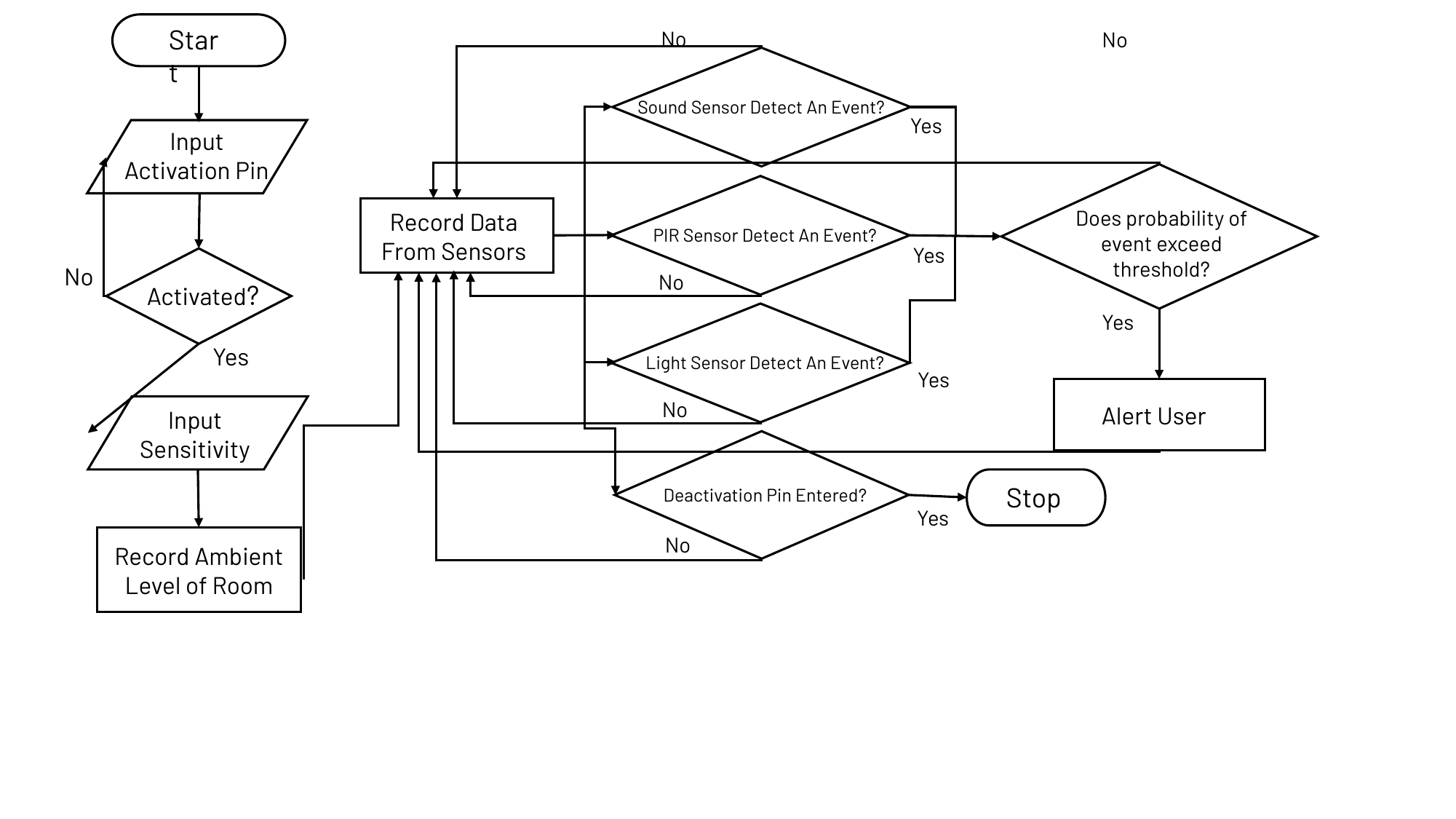

Start
No
No

Sound Sensor Detect An Event?
Yes

Input Activation Pin

Does probability of event exceed threshold?

Record Data From Sensors
PIR Sensor Detect An Event?
Yes

No
No
Activated?

Yes
Yes
Light Sensor Detect An Event?
Yes

No
Alert User

Input Sensitivity

Stop
Deactivation Pin Entered?
Yes
No

Record Ambient Level of Room